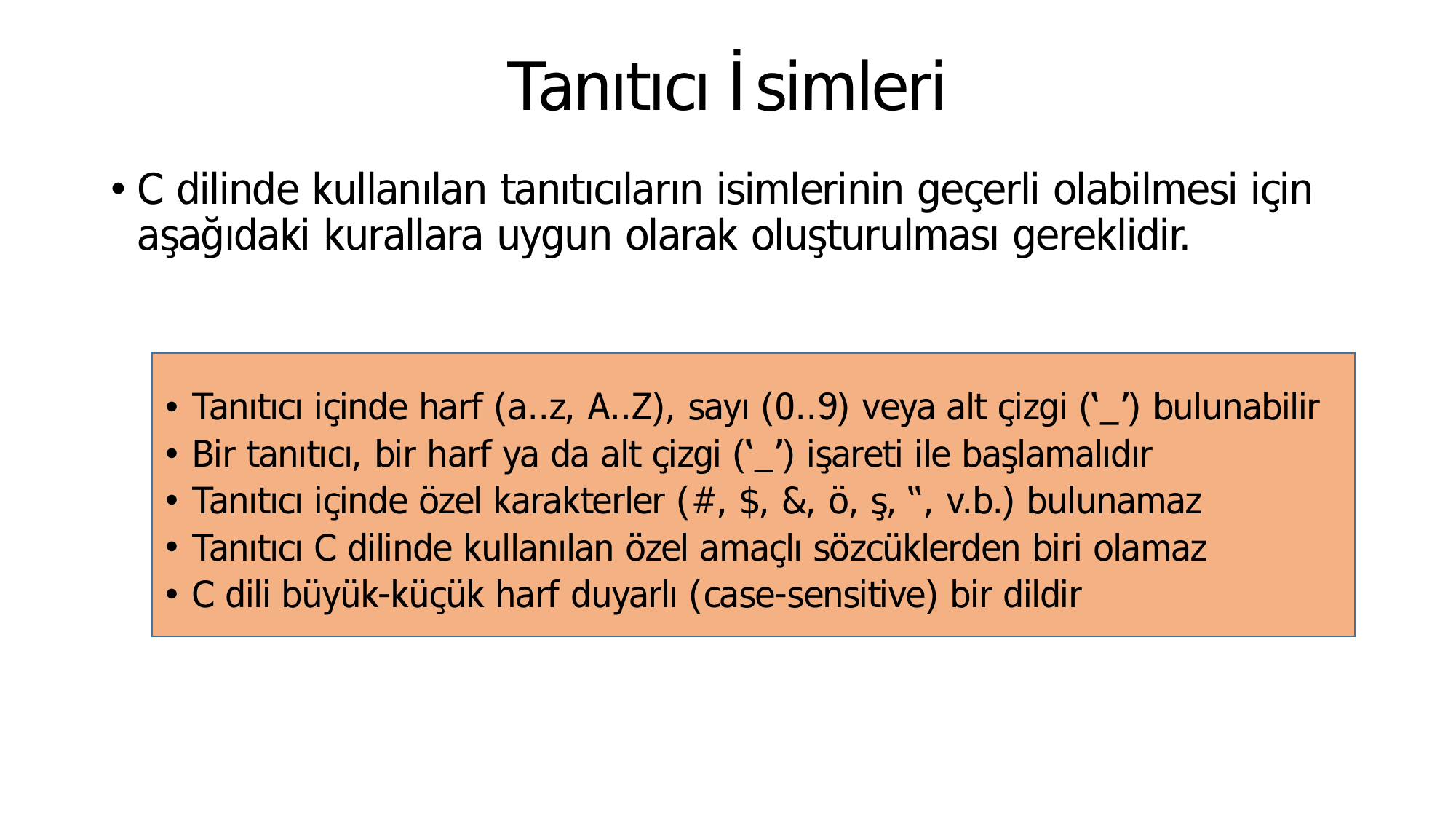

# Tanıtıcı İsimleri
C dilinde kullanılan tanıtıcıların isimlerinin geçerli olabilmesi için aşağıdaki kurallara uygun olarak oluşturulması gereklidir.

Tanıtıcı içinde harf (a..z, A..Z), sayı (0..9) veya alt çizgi (‘_’) bulunabilir
Bir tanıtıcı, bir harf ya da alt çizgi (‘_’) işareti ile başlamalıdır
Tanıtıcı içinde özel karakterler (#, $, &, ö, ş, “, v.b.) bulunamaz
Tanıtıcı C dilinde kullanılan özel amaçlı sözcüklerden biri olamaz
C dili büyük-küçük harf duyarlı (case-sensitive) bir dildir